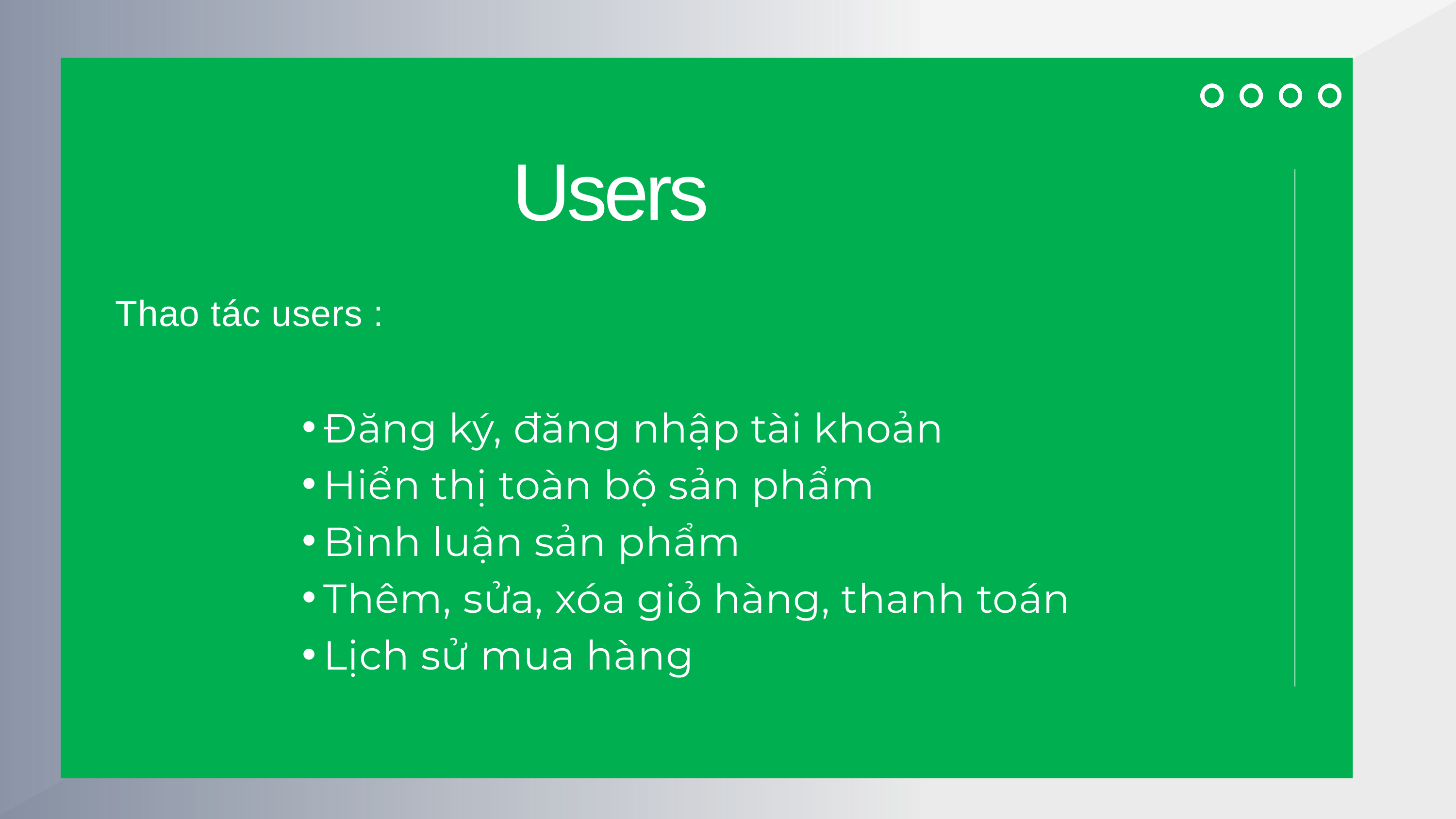

Users
Thao tác users :

Đăng ký, đăng nhập tài khoản
Hiển thị toàn bộ sản phẩm
Bình luận sản phẩm
Thêm, sửa, xóa giỏ hàng, thanh toán
Lịch sử mua hàng